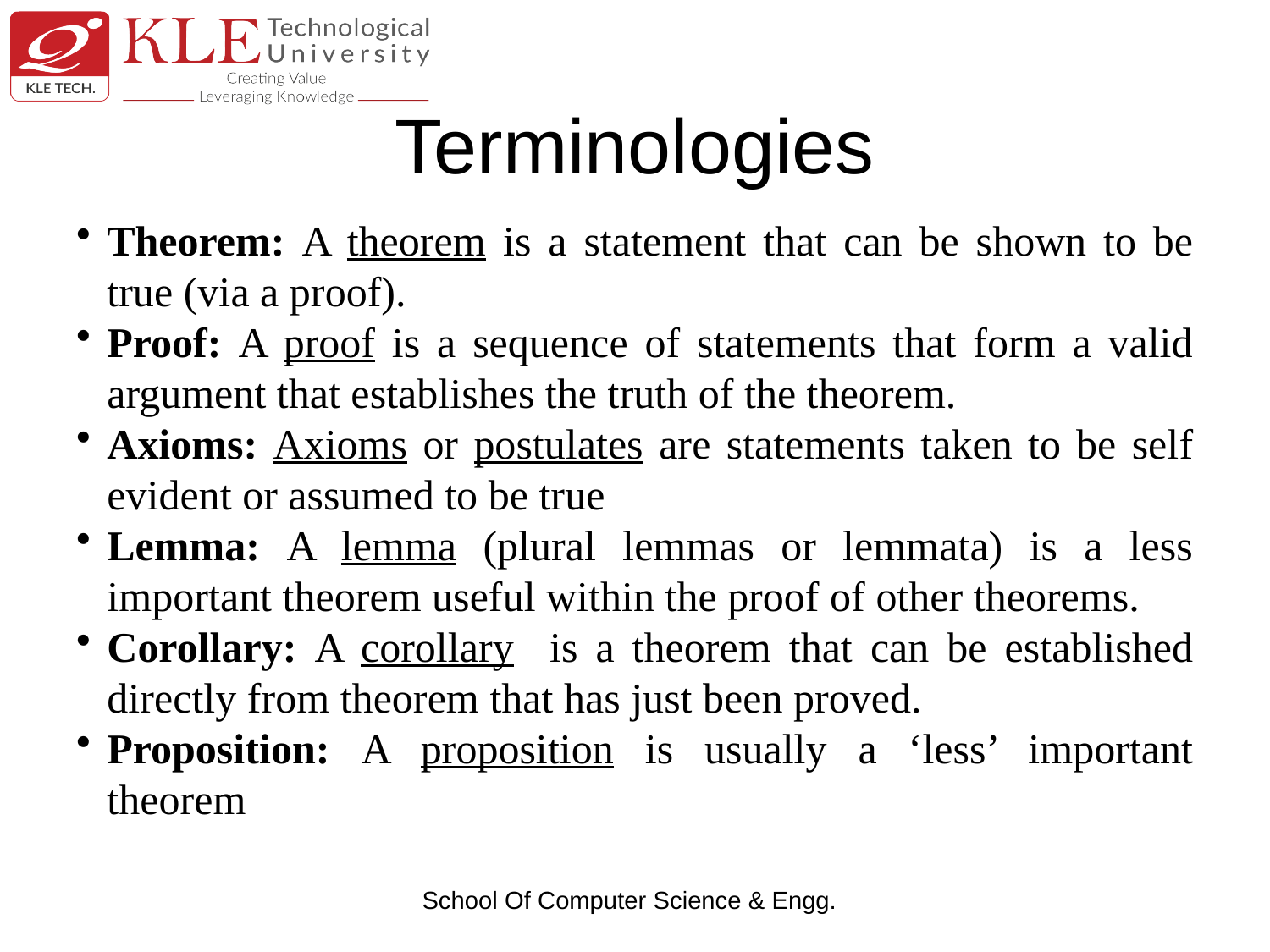

# Terminologies
Theorem: A theorem is a statement that can be shown to be true (via a proof).
Proof: A proof is a sequence of statements that form a valid argument that establishes the truth of the theorem.
Axioms: Axioms or postulates are statements taken to be self evident or assumed to be true
Lemma: A lemma (plural lemmas or lemmata) is a less important theorem useful within the proof of other theorems.
Corollary: A corollary  is a theorem that can be established directly from theorem that has just been proved.
Proposition: A proposition is usually a ‘less’ important theorem